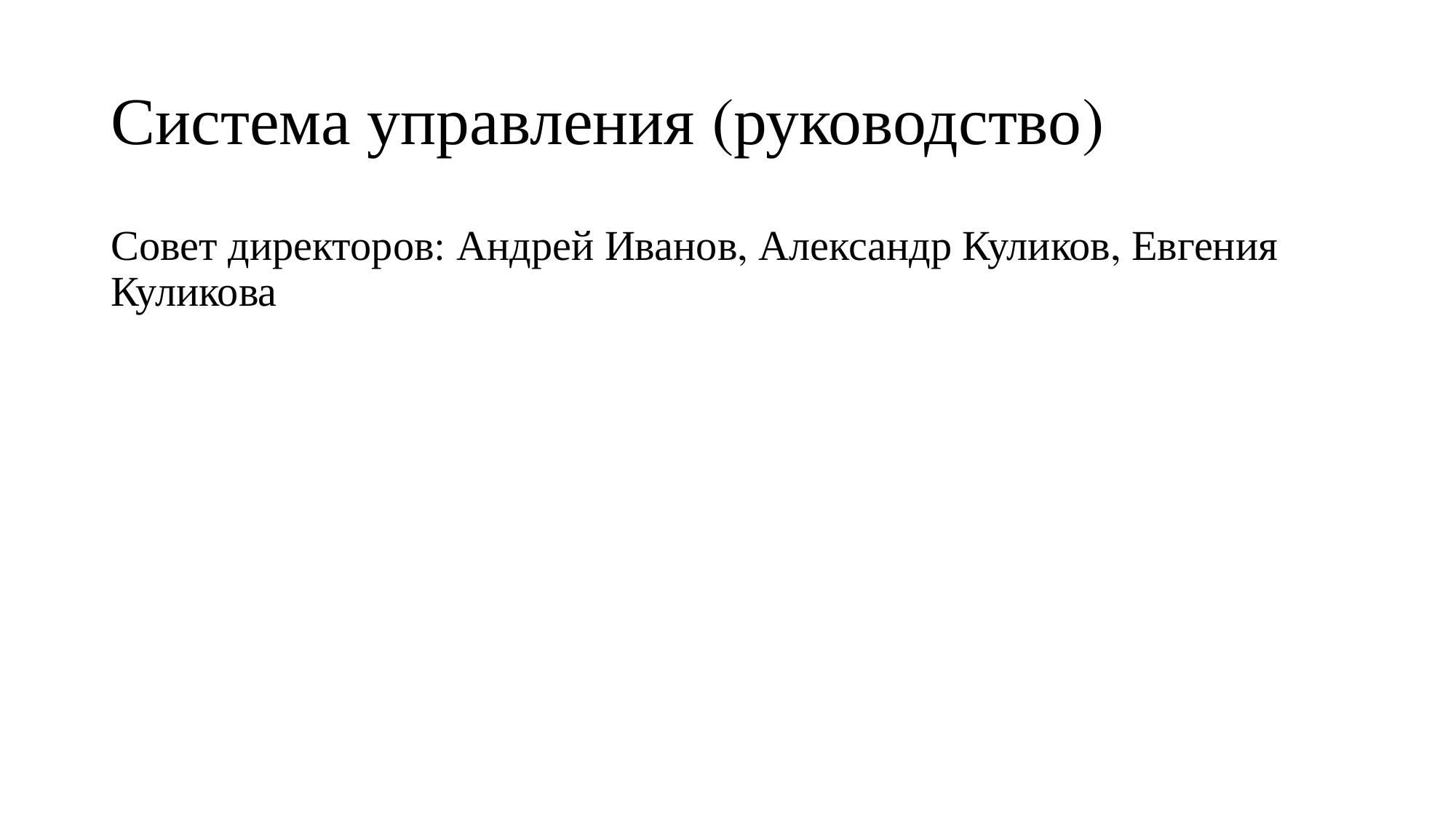

# Система управления (руководство)
Совет директоров: Андрей Иванов, Александр Куликов, Евгения Куликова